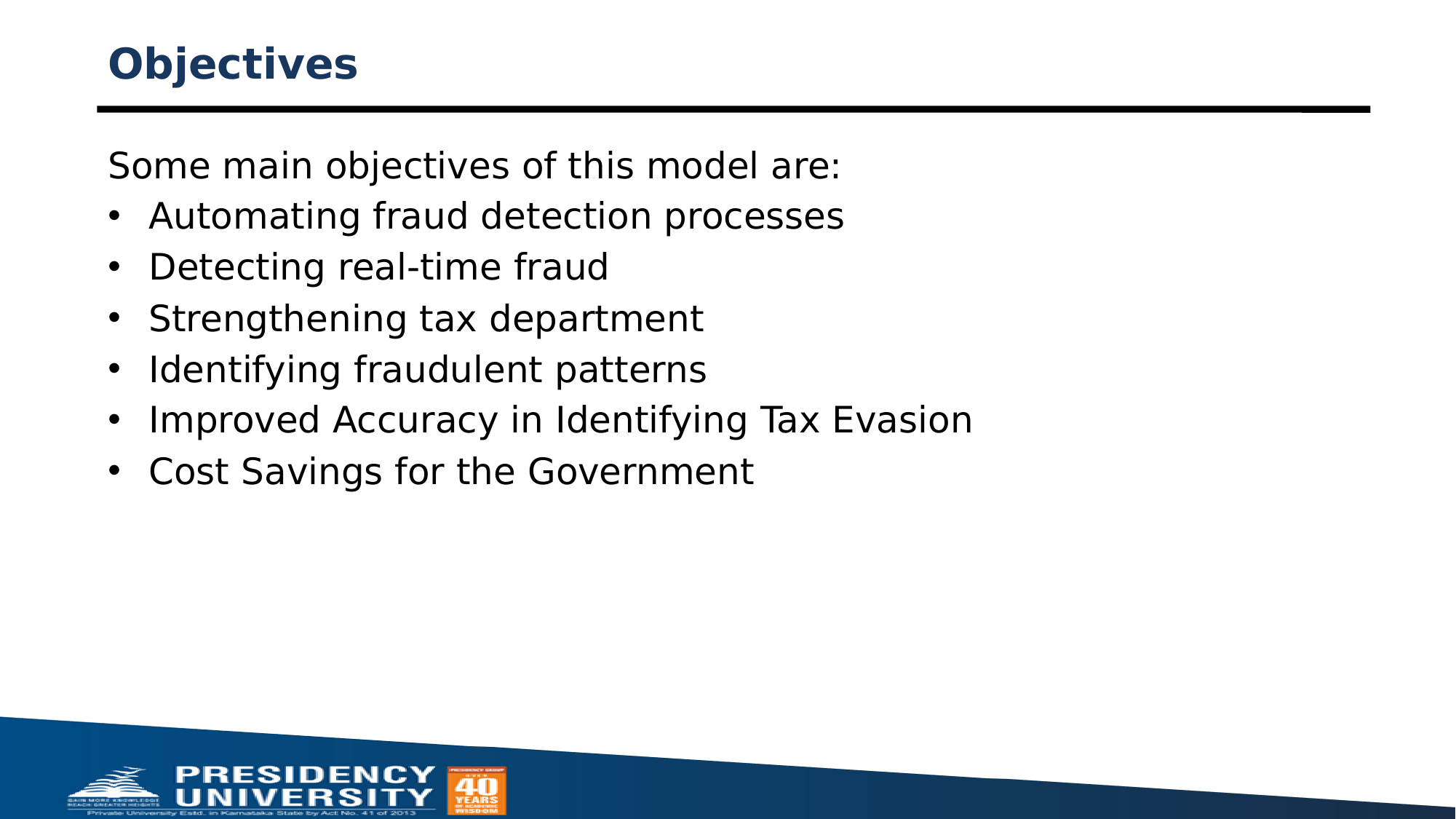

# Objectives
Some main objectives of this model are:
Automating fraud detection processes
Detecting real-time fraud
Strengthening tax department
Identifying fraudulent patterns
Improved Accuracy in Identifying Tax Evasion
Cost Savings for the Government